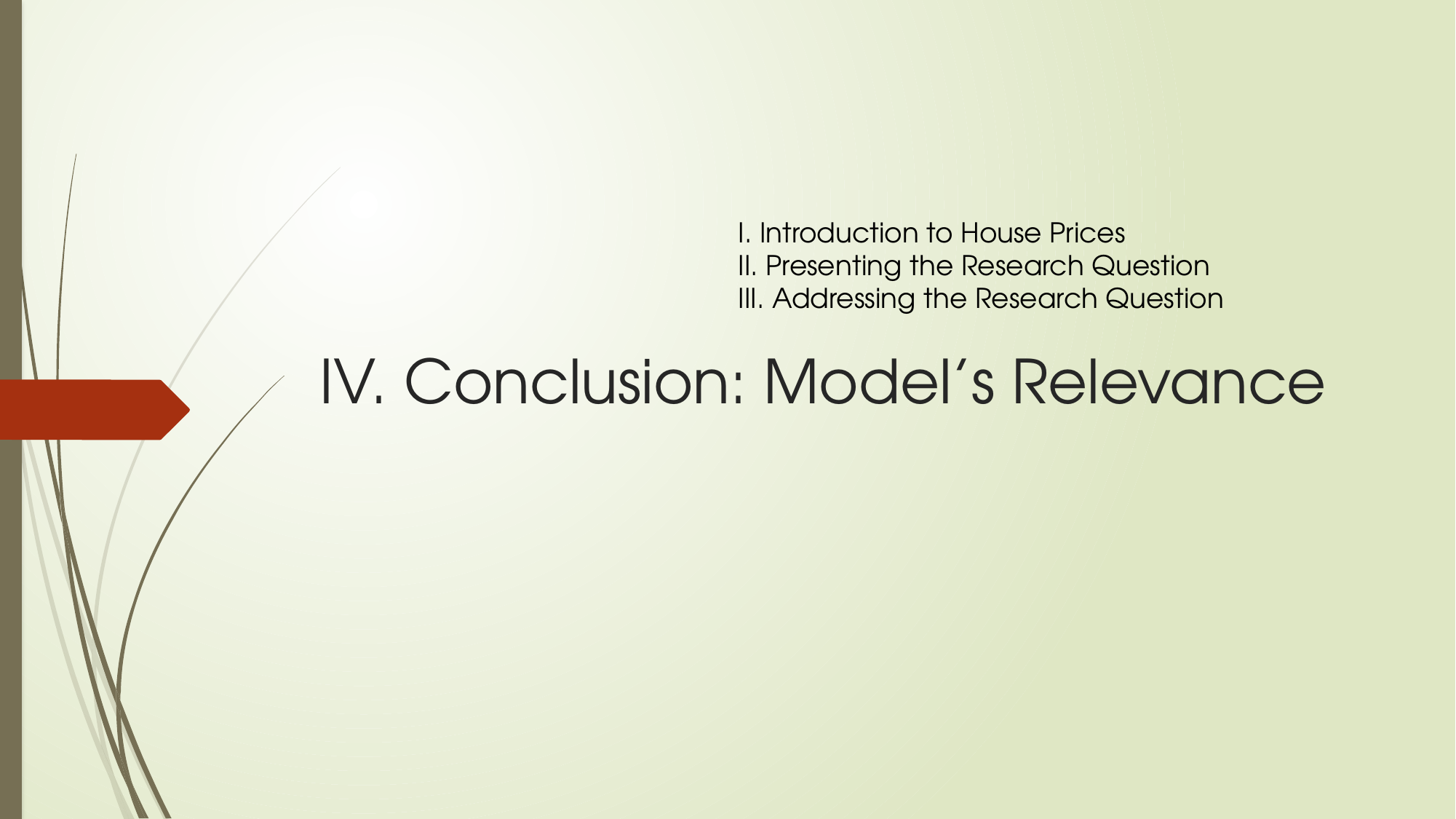

I. Introduction to House Prices
II. Presenting the Research Question
III. Addressing the Research Question

# IV. Conclusion: Model’s Relevance